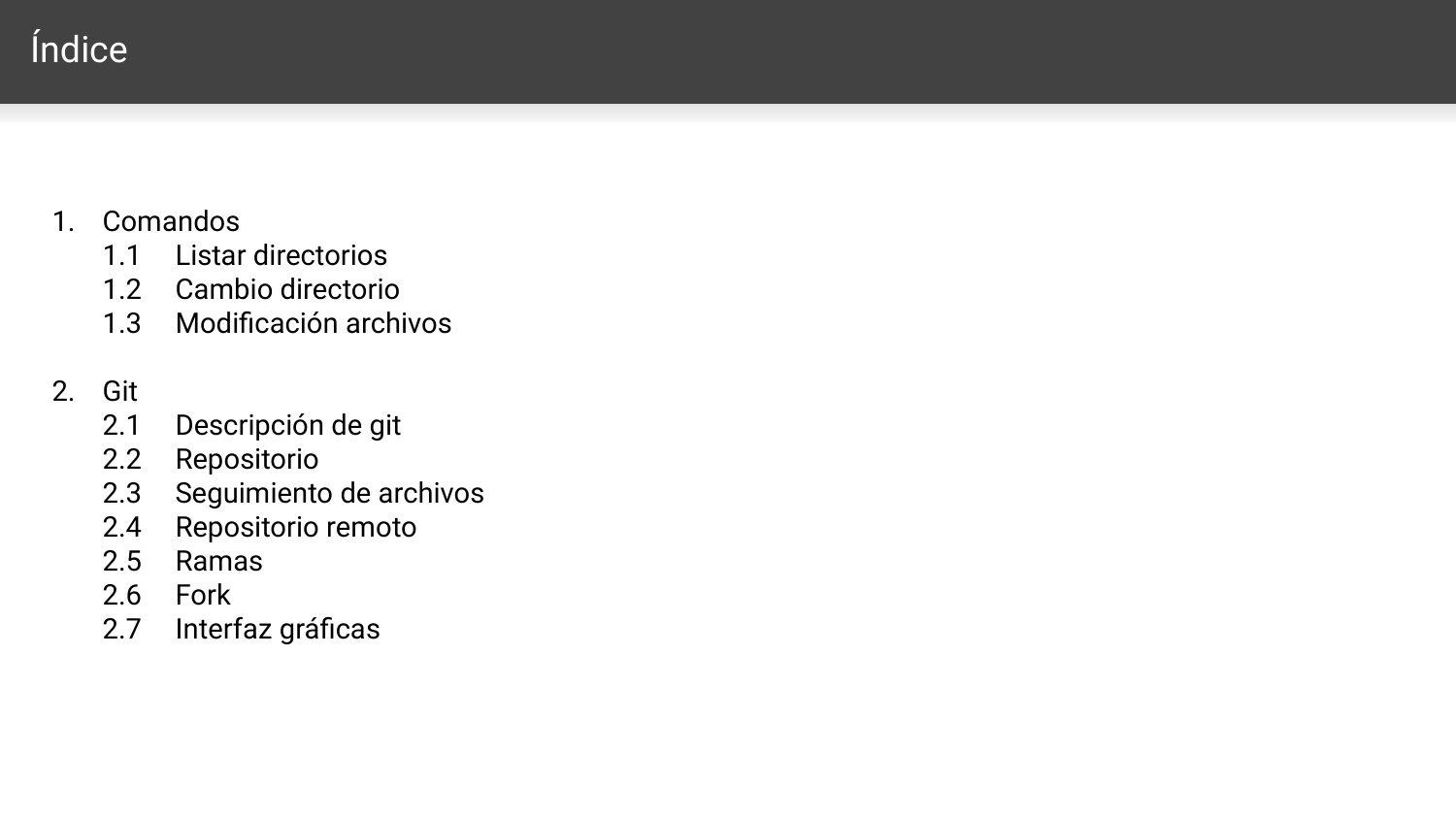

# Índice
Comandos
1.1	Listar directorios
1.2	Cambio directorio
1.3	Modificación archivos

Git
2.1	Descripción de git
2.2	Repositorio
2.3	Seguimiento de archivos
2.4	Repositorio remoto
2.5	Ramas
2.6	Fork
2.7	Interfaz gráficas